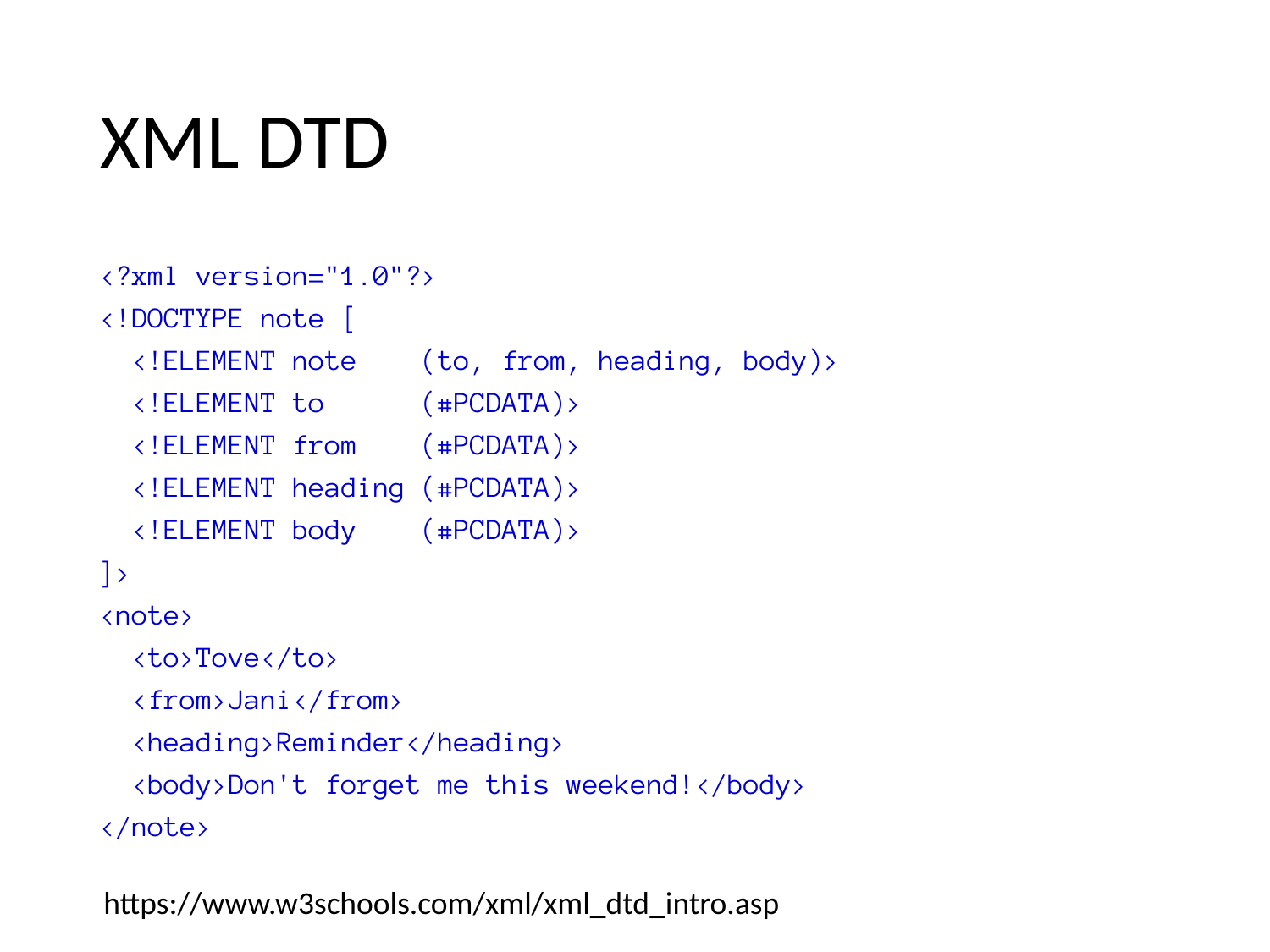

# XML DTD
<?xml version="1.0"?>
<!DOCTYPE note [
  <!ELEMENT note    (to, from, heading, body)>
  <!ELEMENT to      (#PCDATA)>
  <!ELEMENT from    (#PCDATA)>
  <!ELEMENT heading (#PCDATA)>
  <!ELEMENT body    (#PCDATA)>
]>
<note>
  <to>Tove</to>
  <from>Jani</from>
  <heading>Reminder</heading>
  <body>Don't forget me this weekend!</body>
</note>

https://www.w3schools.com/xml/xml_dtd_intro.asp